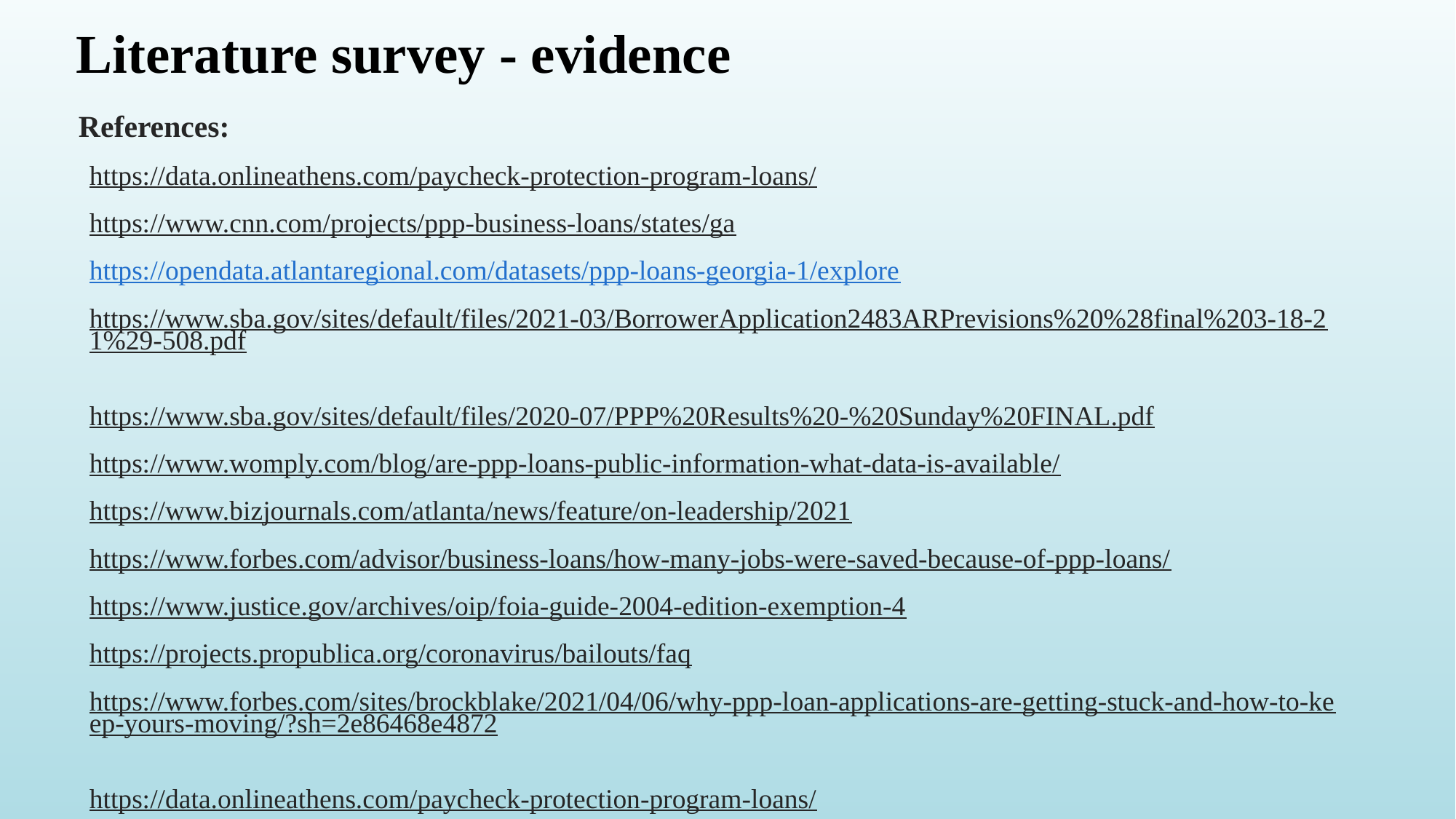

# Literature survey - evidence
References:
https://data.onlineathens.com/paycheck-protection-program-loans/
https://www.cnn.com/projects/ppp-business-loans/states/ga
https://opendata.atlantaregional.com/datasets/ppp-loans-georgia-1/explore
https://www.sba.gov/sites/default/files/2021-03/BorrowerApplication2483ARPrevisions%20%28final%203-18-21%29-508.pdf
https://www.sba.gov/sites/default/files/2020-07/PPP%20Results%20-%20Sunday%20FINAL.pdf
https://www.womply.com/blog/are-ppp-loans-public-information-what-data-is-available/
https://www.bizjournals.com/atlanta/news/feature/on-leadership/2021
https://www.forbes.com/advisor/business-loans/how-many-jobs-were-saved-because-of-ppp-loans/
https://www.justice.gov/archives/oip/foia-guide-2004-edition-exemption-4
https://projects.propublica.org/coronavirus/bailouts/faq
https://www.forbes.com/sites/brockblake/2021/04/06/why-ppp-loan-applications-are-getting-stuck-and-how-to-keep-yours-moving/?sh=2e86468e4872
https://data.onlineathens.com/paycheck-protection-program-loans/